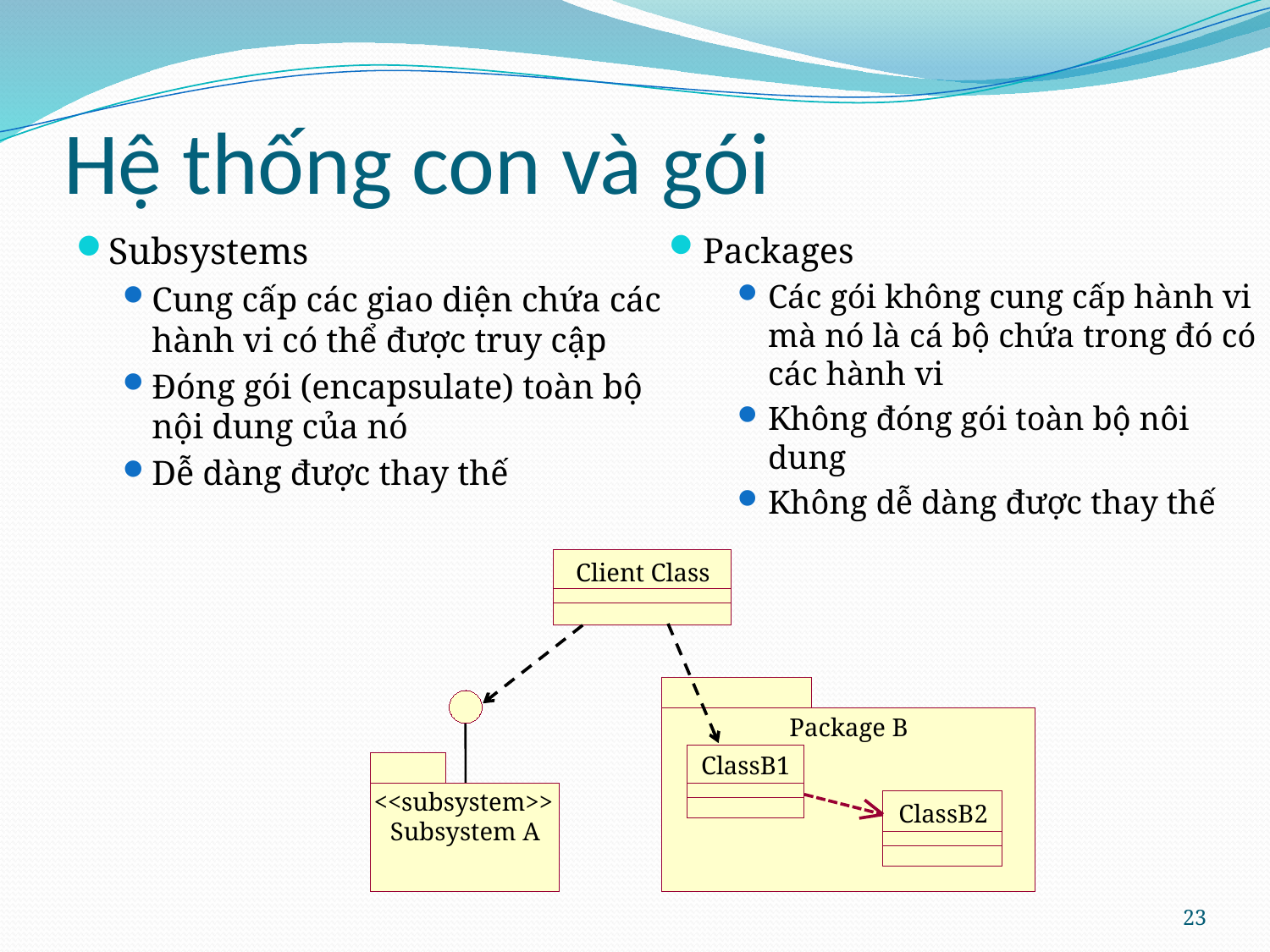

# Hệ thống con và gói

Subsystems
Cung cấp các giao diện chứa các hành vi có thể được truy cập
Đóng gói (encapsulate) toàn bộ nội dung của nó
Dễ dàng được thay thế

Packages
Các gói không cung cấp hành vi mà nó là cá bộ chứa trong đó có các hành vi
Không đóng gói toàn bộ nôi dung
Không dễ dàng được thay thế

Client Class

Package B

ClassB1

<<subsystem>>

ClassB2

Subsystem A

23